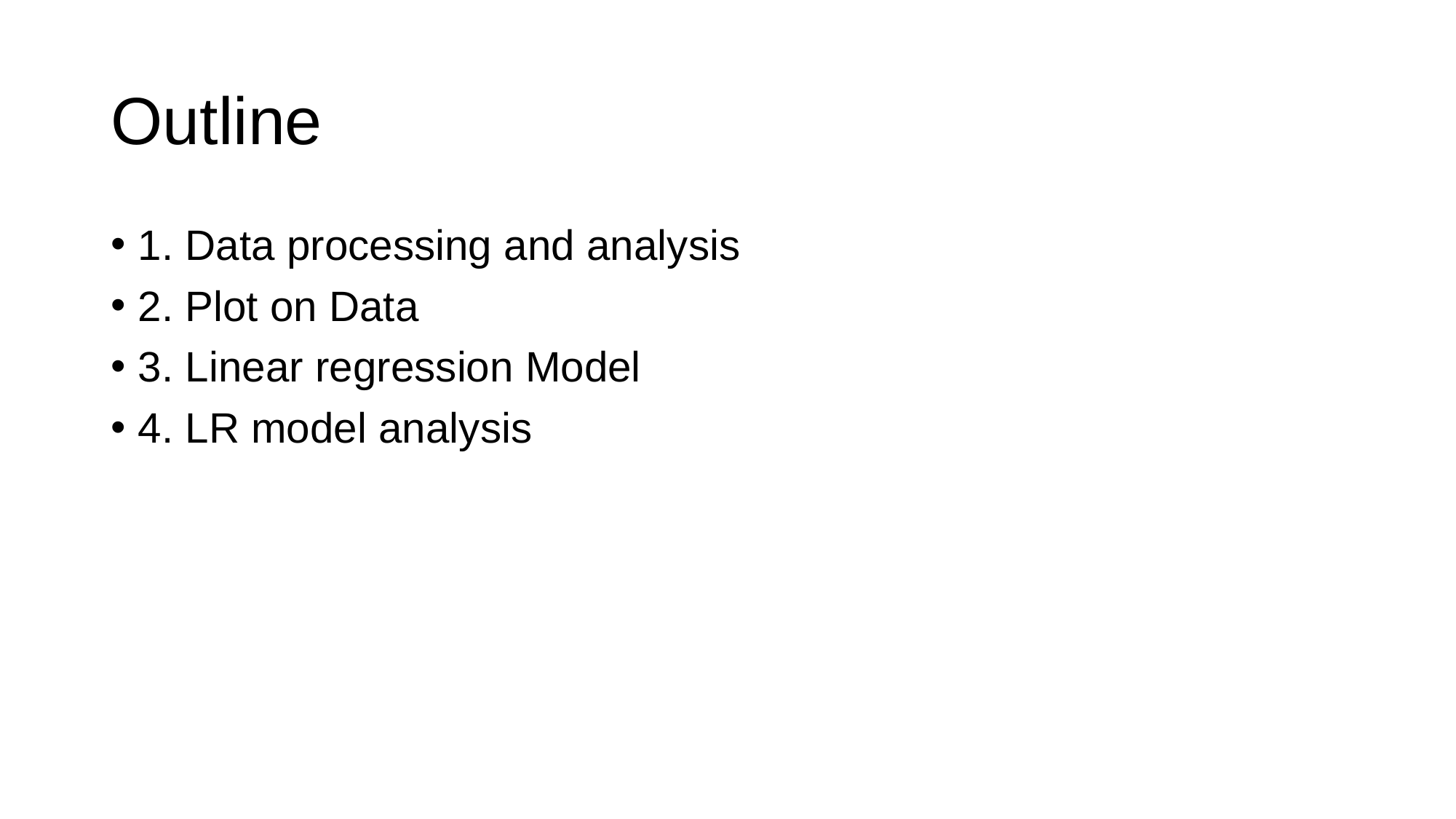

# Outline
1. Data processing and analysis
2. Plot on Data
3. Linear regression Model
4. LR model analysis